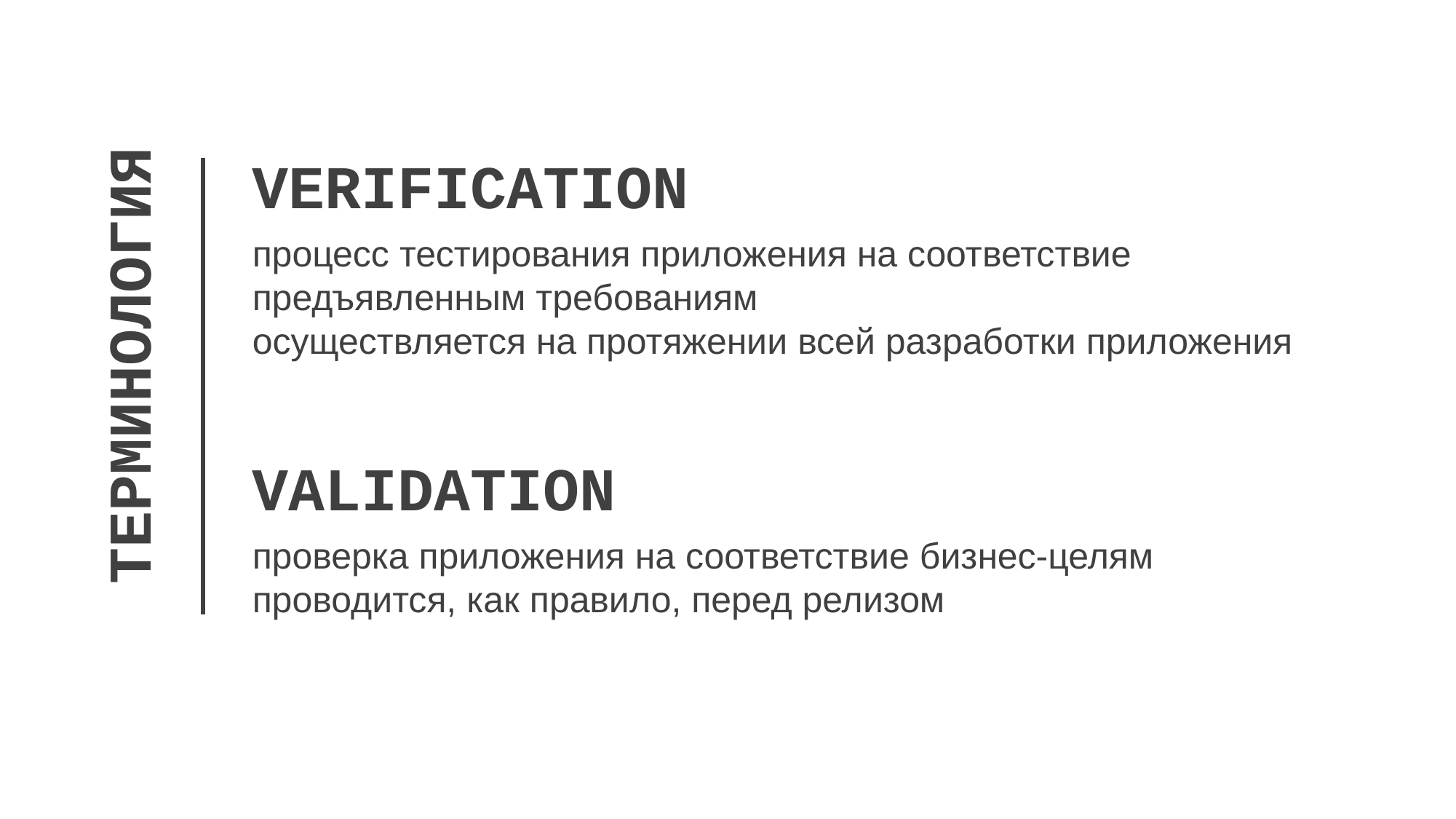

ТЕРМИНОЛОГИЯ
VERIFICATION
процесс тестирования приложения на соответствие предъявленным требованиям
осуществляется на протяжении всей разработки приложения

VALIDATION
проверка приложения на соответствие бизнес-целям
проводится, как правило, перед релизом